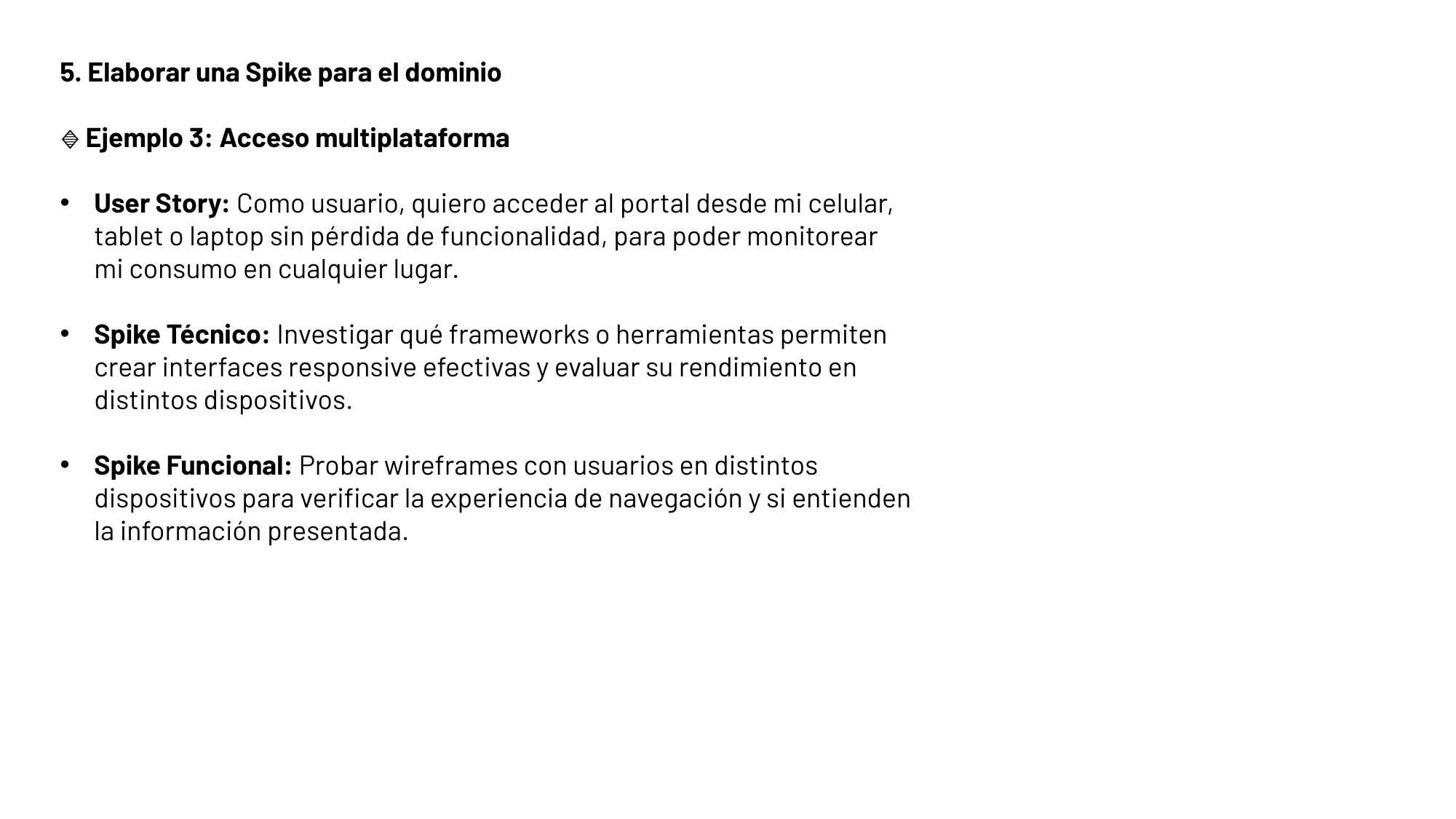

5. Elaborar una Spike para el dominio

🔹 Ejemplo 3: Acceso multiplataforma

User Story: Como usuario, quiero acceder al portal desde mi celular, tablet o laptop sin pérdida de funcionalidad, para poder monitorear mi consumo en cualquier lugar.

Spike Técnico: Investigar qué frameworks o herramientas permiten crear interfaces responsive efectivas y evaluar su rendimiento en distintos dispositivos.

Spike Funcional: Probar wireframes con usuarios en distintos dispositivos para verificar la experiencia de navegación y si entienden la información presentada.